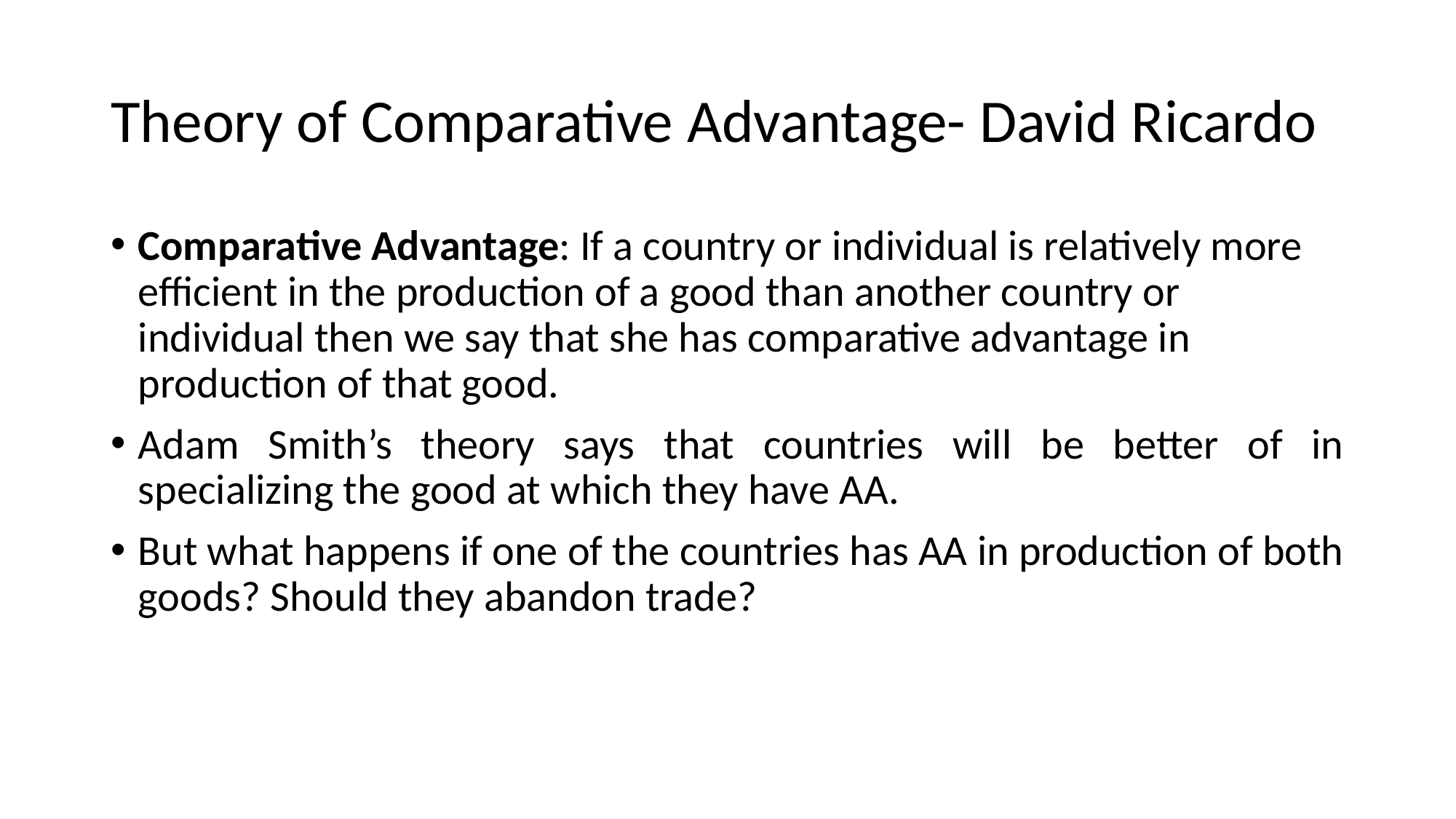

# Theory of Comparative Advantage- David Ricardo
Comparative Advantage: If a country or individual is relatively more efficient in the production of a good than another country or individual then we say that she has comparative advantage in production of that good.
Adam Smith’s theory says that countries will be better of in specializing the good at which they have AA.
But what happens if one of the countries has AA in production of both goods? Should they abandon trade?